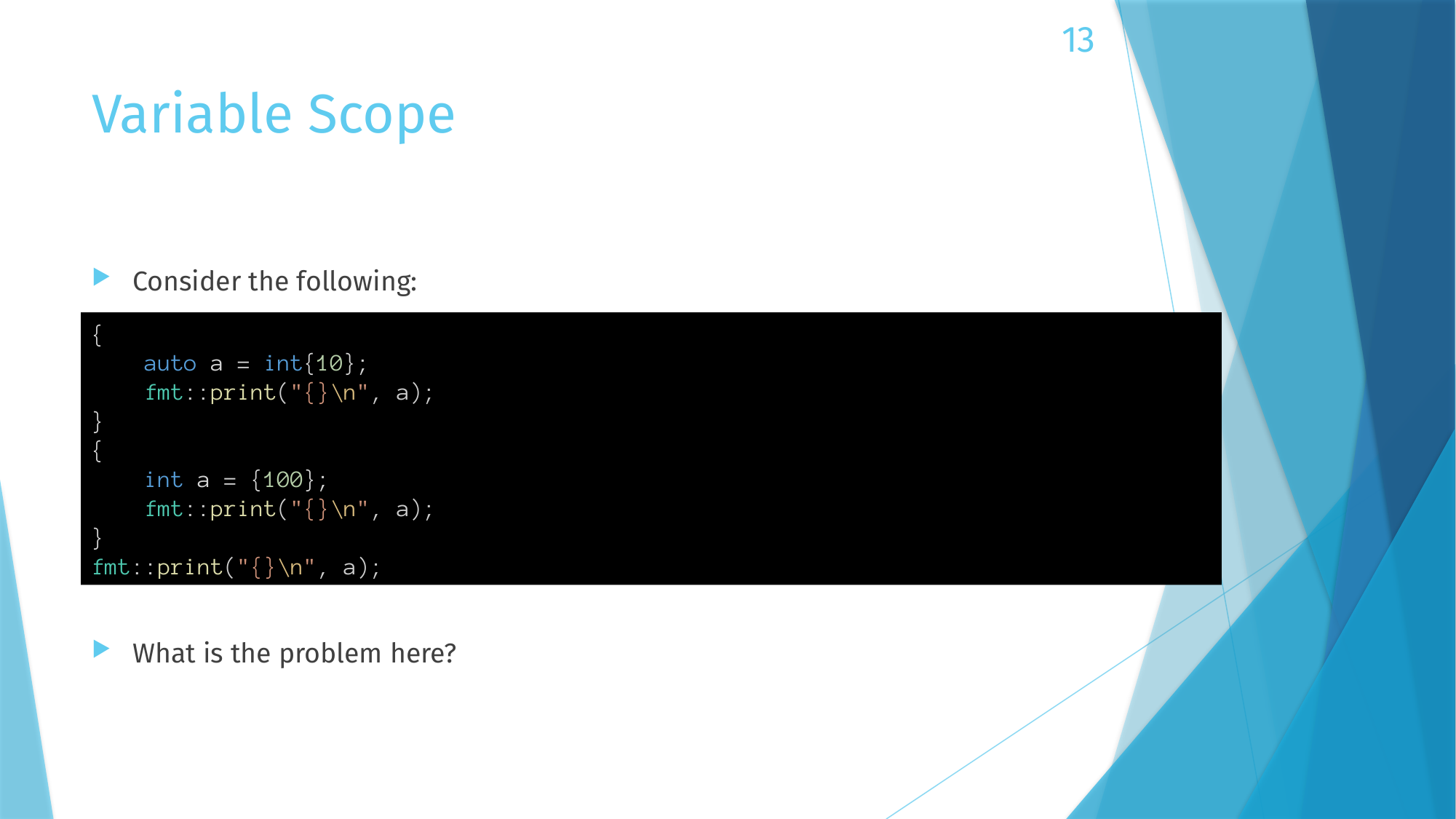

# Variable Scope
Consider the following:
{
    auto a = int{10};
    fmt::print("{}\n", a);
}
{
    int a = {100};
    fmt::print("{}\n", a);
}
fmt::print("{}\n", a);
What is the problem here?